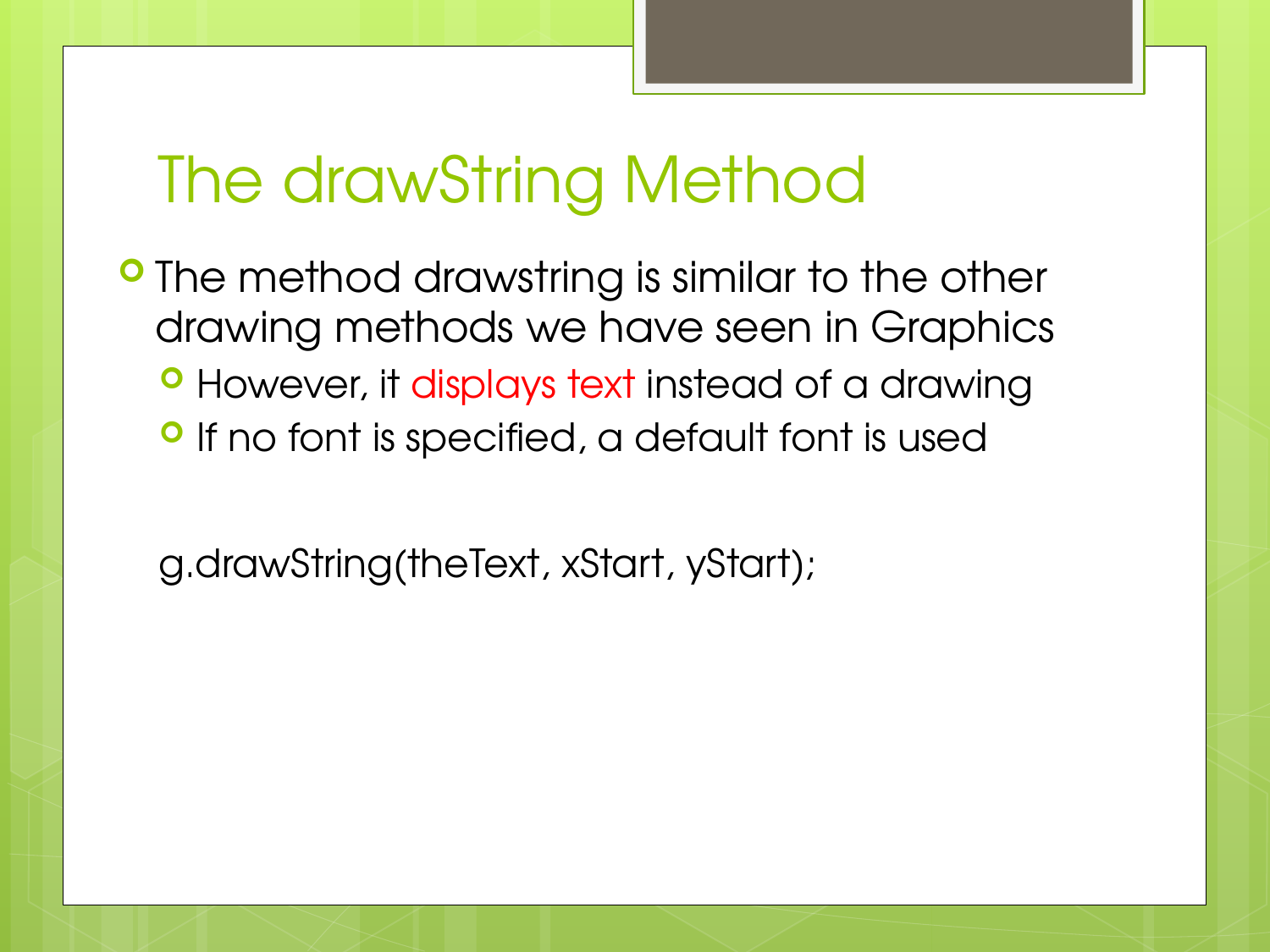

# The drawString Method
The method drawstring is similar to the other drawing methods we have seen in Graphics
However, it displays text instead of a drawing
If no font is specified, a default font is used

g.drawString(theText, xStart, yStart);